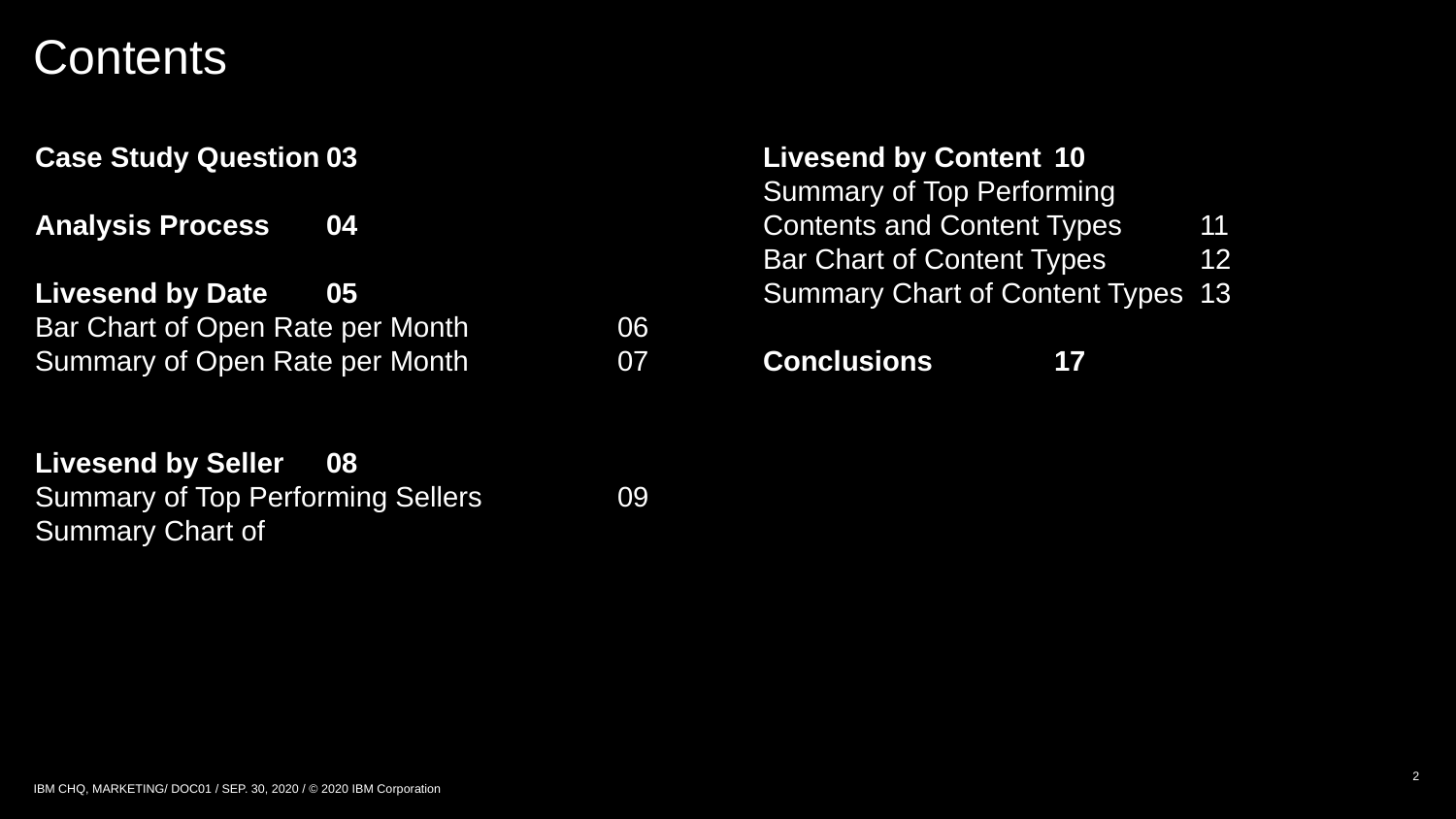

# Contents
Case Study Question	03

Analysis Process	04

Livesend by Date	05
Bar Chart of Open Rate per Month 	06
Summary of Open Rate per Month 	07

Livesend by Seller	08
Summary of Top Performing Sellers	09
Summary Chart of

Livesend by Content	10
Summary of Top Performing
Contents and Content Types	11
Bar Chart of Content Types	12
Summary Chart of Content Types	13

Conclusions	17
2
IBM CHQ, MARKETING/ DOC01 / SEP. 30, 2020 / © 2020 IBM Corporation